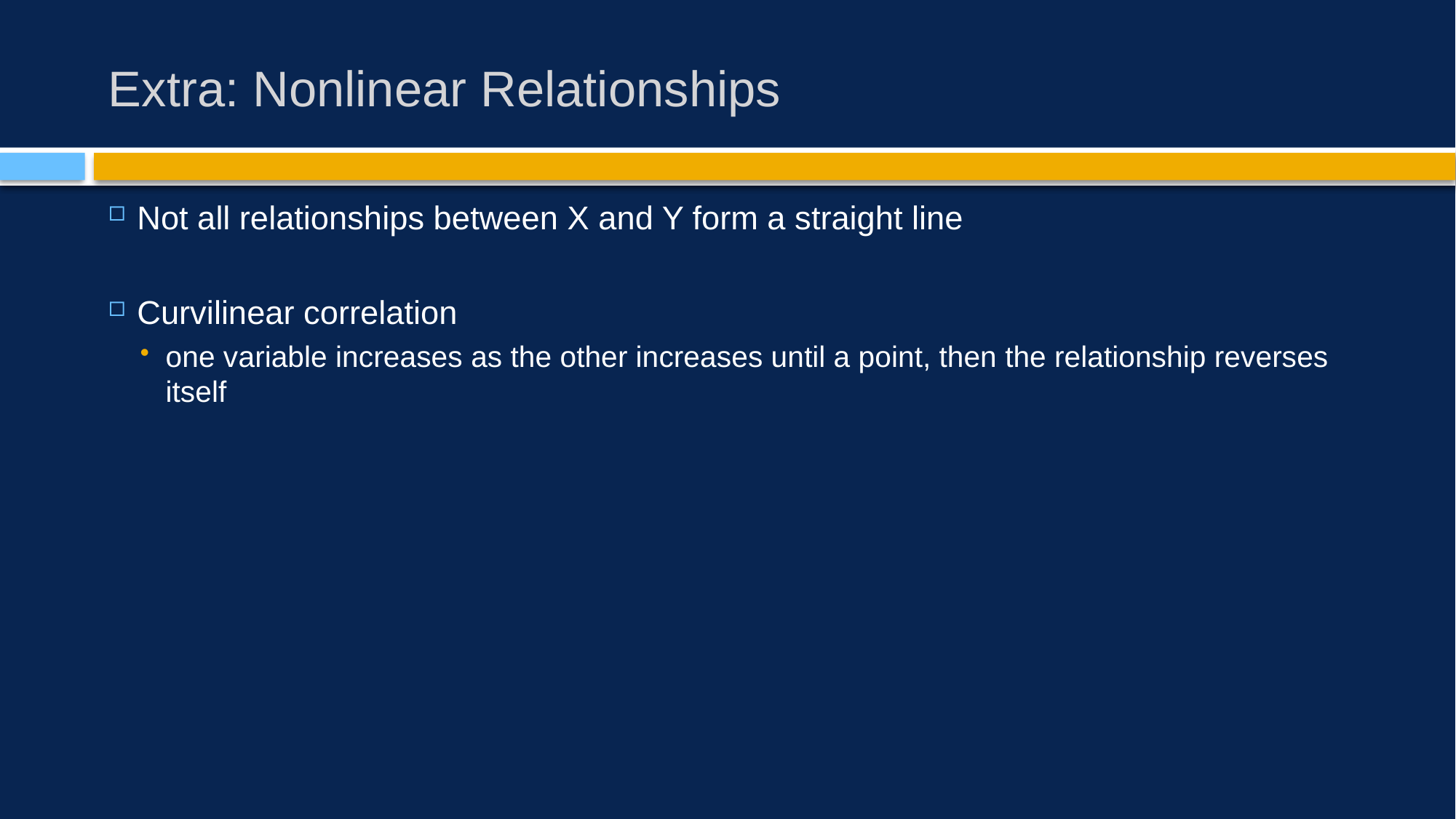

# Extra: Nonlinear Relationships
Not all relationships between X and Y form a straight line

Curvilinear correlation
one variable increases as the other increases until a point, then the relationship reverses itself